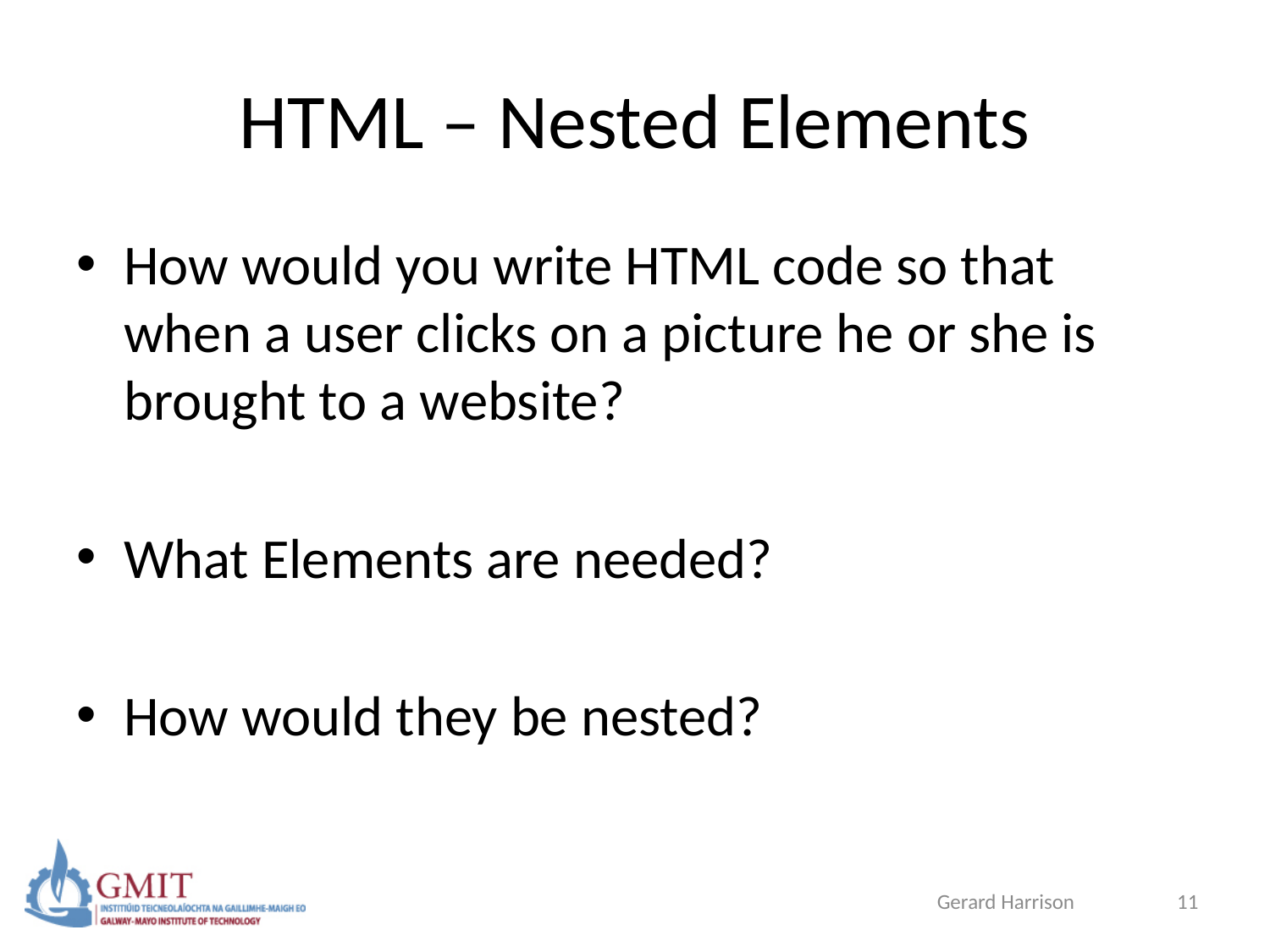

# HTML – Nested Elements
How would you write HTML code so that when a user clicks on a picture he or she is brought to a website?

What Elements are needed?

How would they be nested?
Gerard Harrison
11